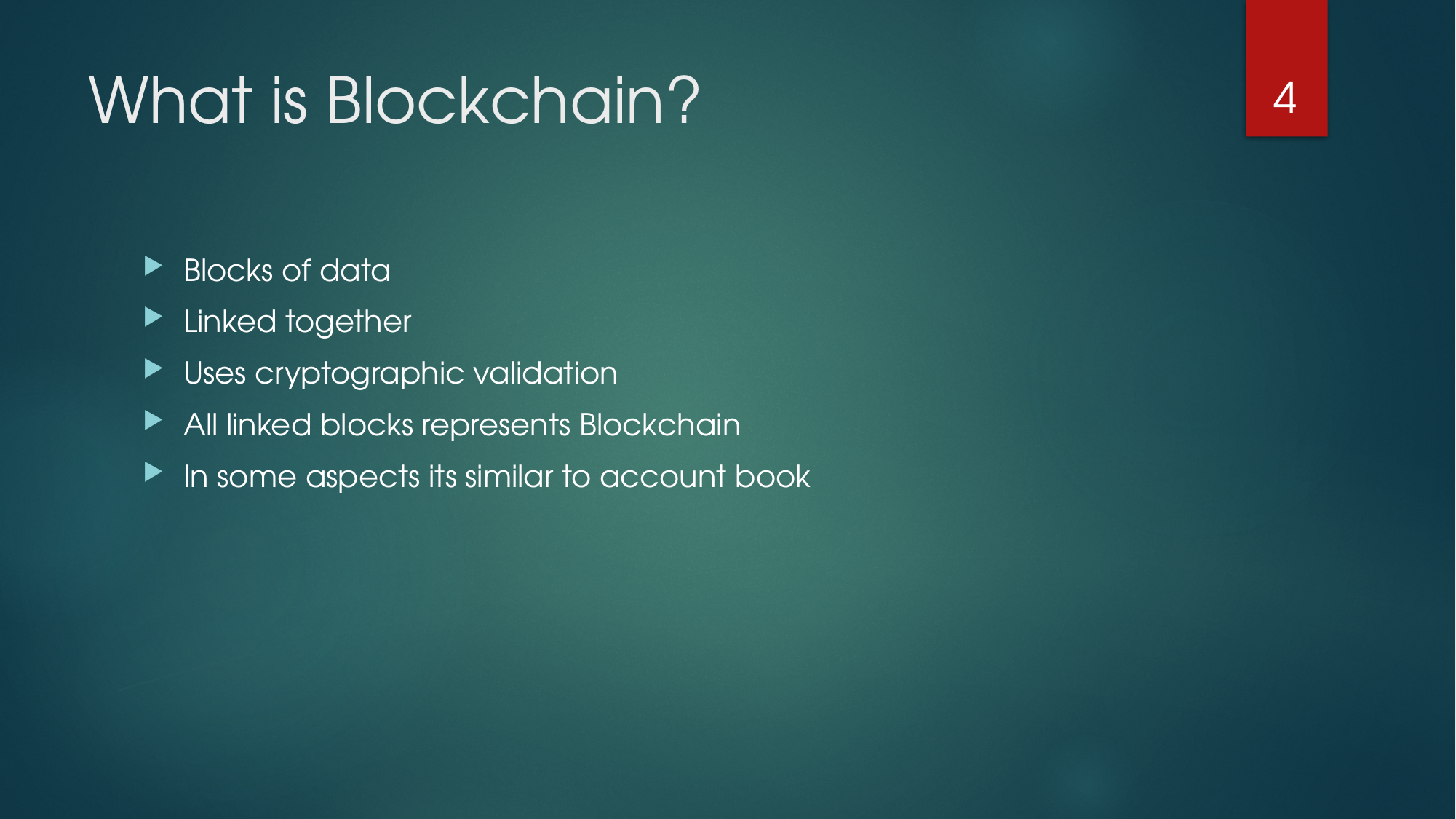

4
# What is Blockchain?
Blocks of data
Linked together
Uses cryptographic validation
All linked blocks represents Blockchain
In some aspects its similar to account book